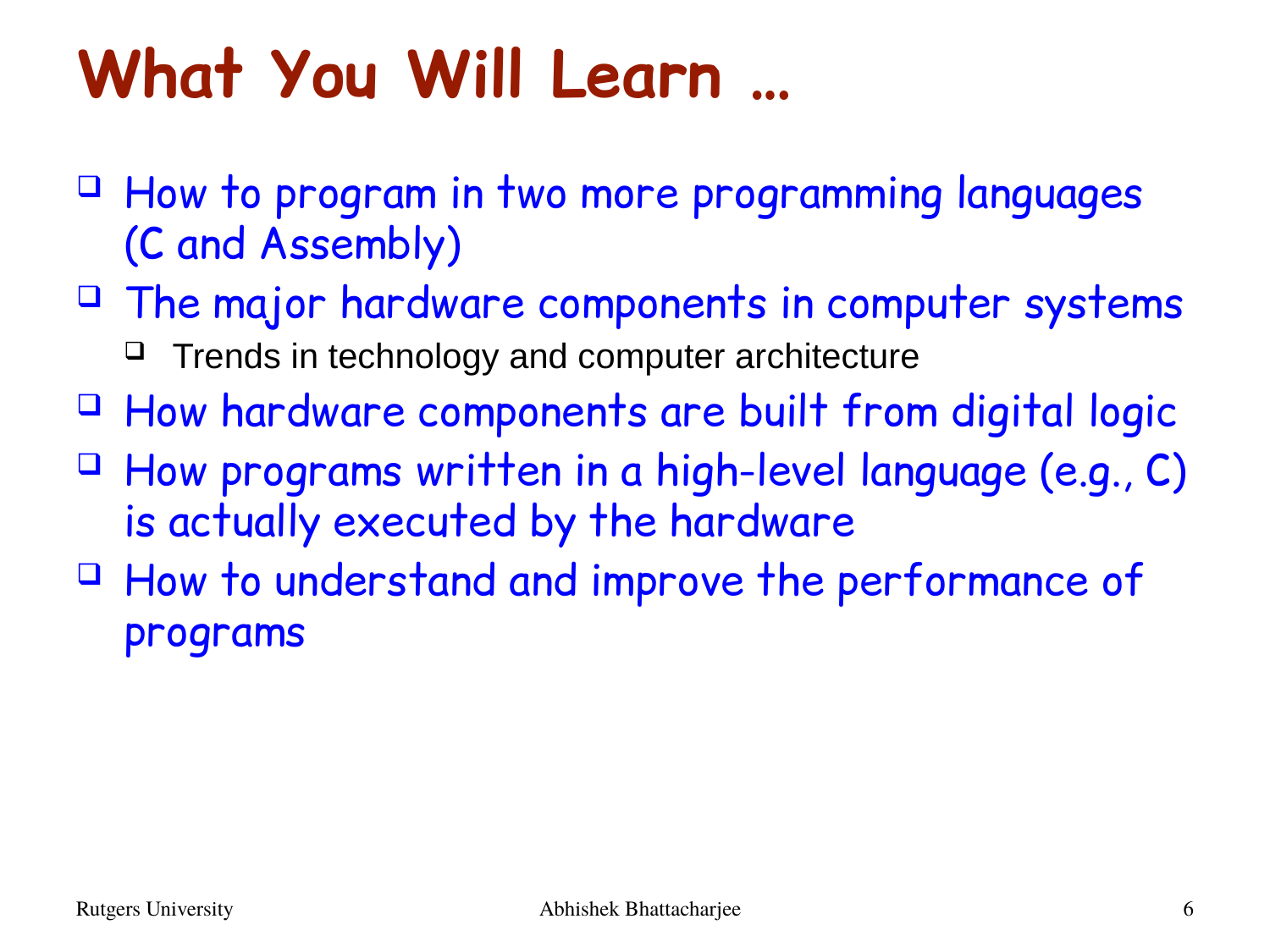

# What You Will Learn …
How to program in two more programming languages (C and Assembly)
The major hardware components in computer systems
Trends in technology and computer architecture
How hardware components are built from digital logic
How programs written in a high-level language (e.g., C) is actually executed by the hardware
How to understand and improve the performance of programs